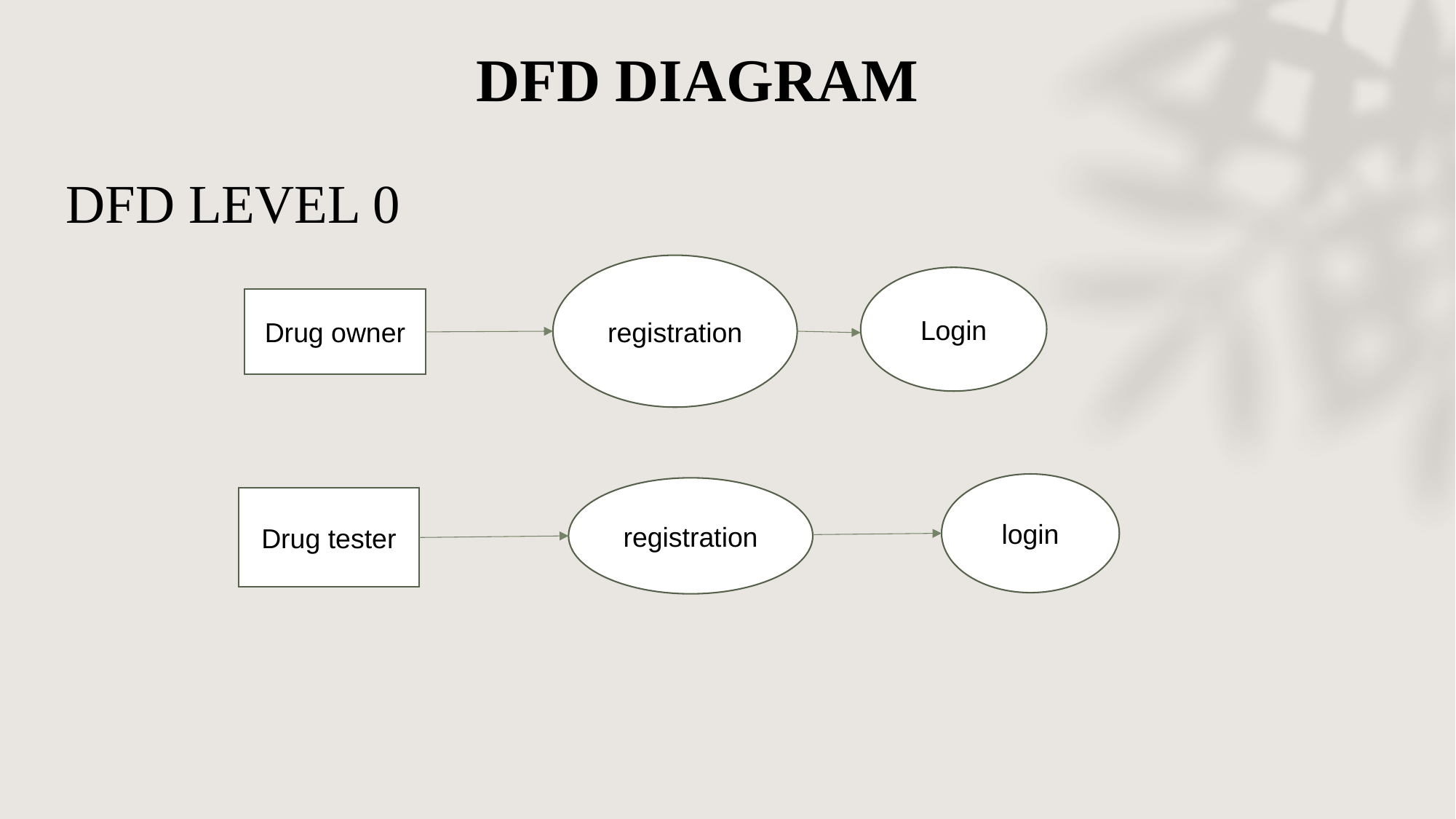

# DFD DIAGRAM
DFD LEVEL 0
registration
Login
Drug owner
login
registration
Drug tester